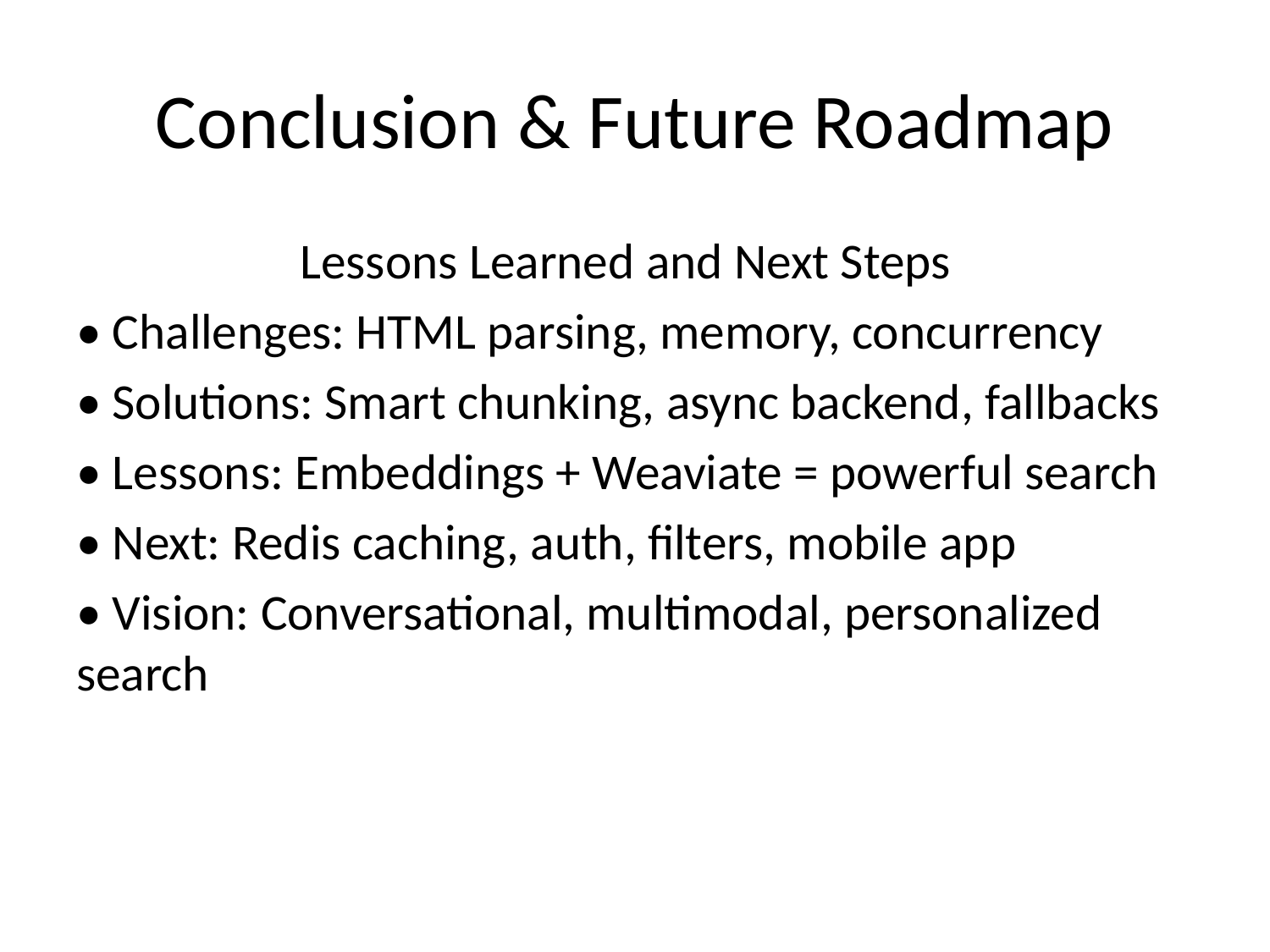

# Conclusion & Future Roadmap
Lessons Learned and Next Steps
• Challenges: HTML parsing, memory, concurrency
• Solutions: Smart chunking, async backend, fallbacks
• Lessons: Embeddings + Weaviate = powerful search
• Next: Redis caching, auth, filters, mobile app
• Vision: Conversational, multimodal, personalized search